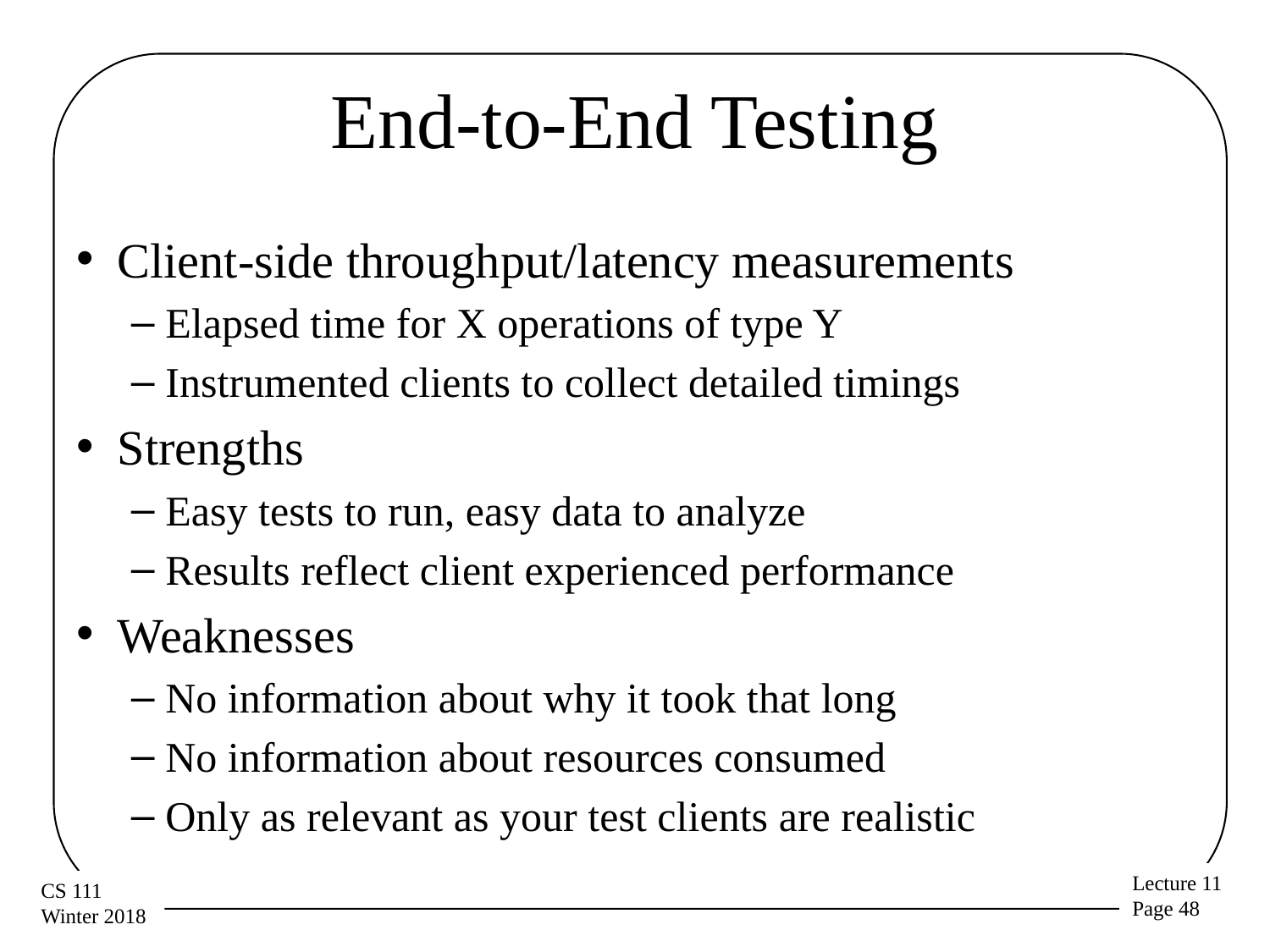

# End-to-End Testing
Client-side throughput/latency measurements
Elapsed time for X operations of type Y
Instrumented clients to collect detailed timings
Strengths
Easy tests to run, easy data to analyze
Results reflect client experienced performance
Weaknesses
No information about why it took that long
No information about resources consumed
Only as relevant as your test clients are realistic